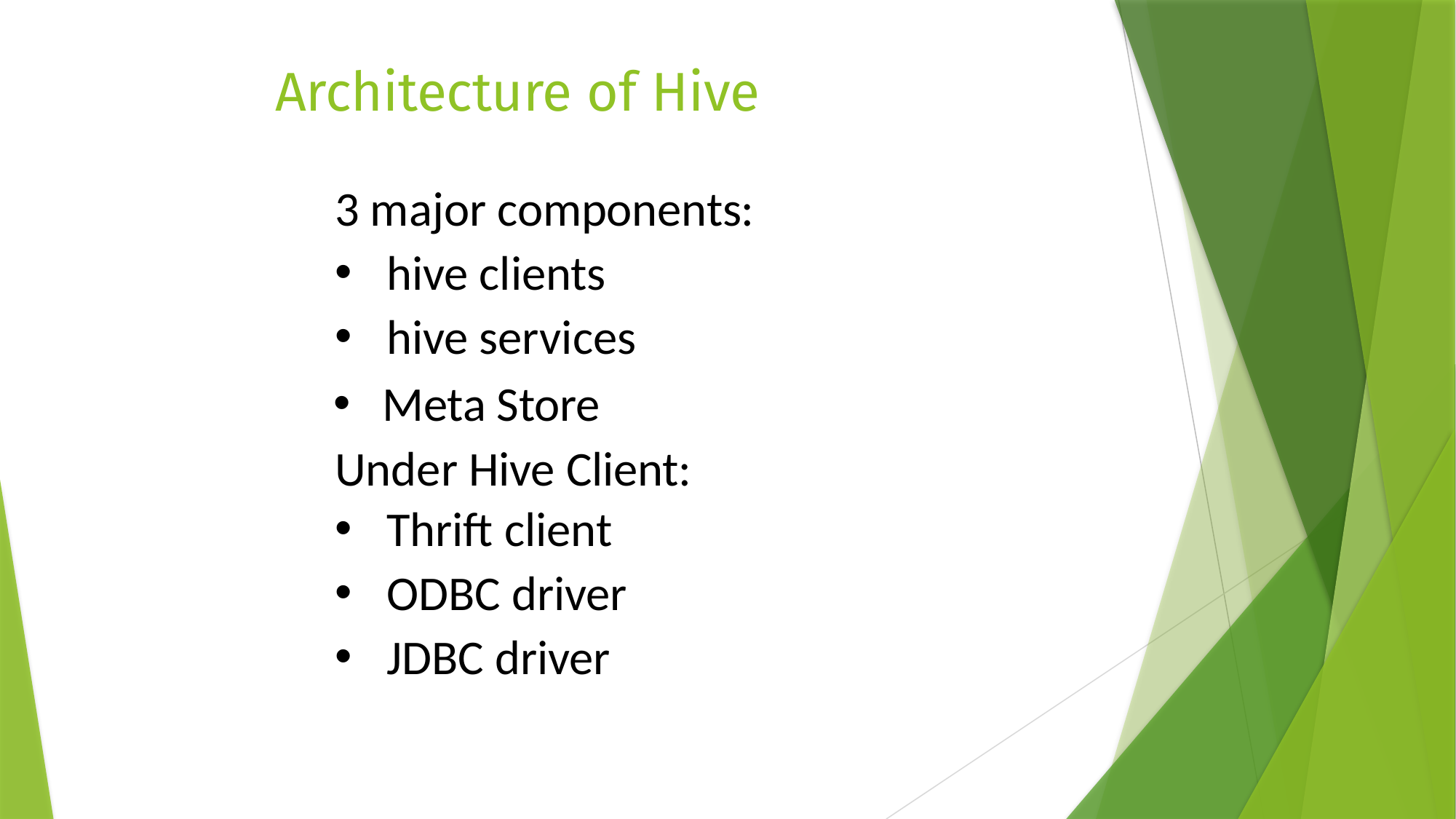

# Architecture of Hive
3 major components:
hive clients
hive services
   Meta Store  Under Hive Client:
 Thrift client
ODBC driver
JDBC driver